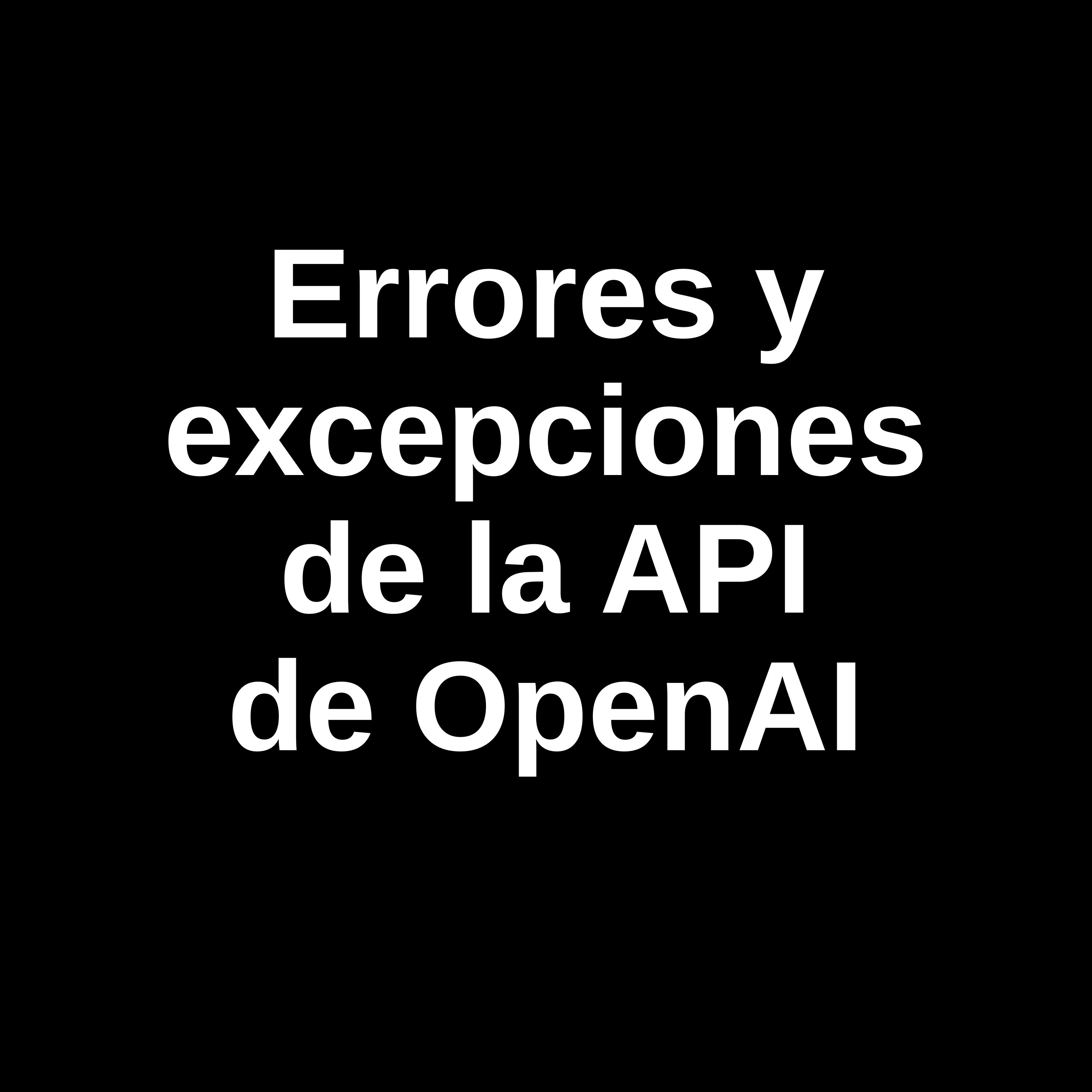

# Errores y excepciones
de la API
de OpenAI